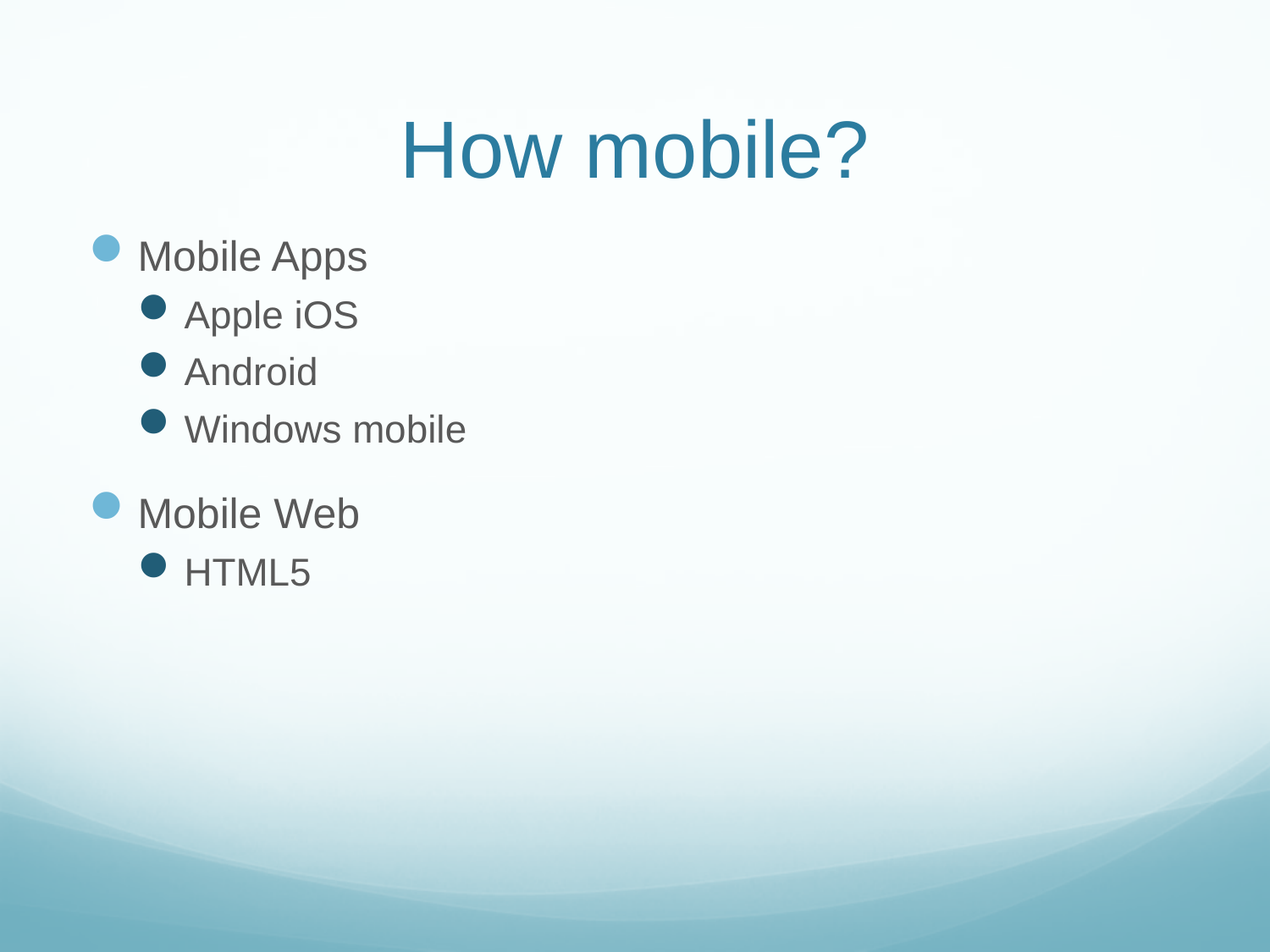

# How mobile?
Mobile Apps
Apple iOS
Android
Windows mobile
Mobile Web
HTML5